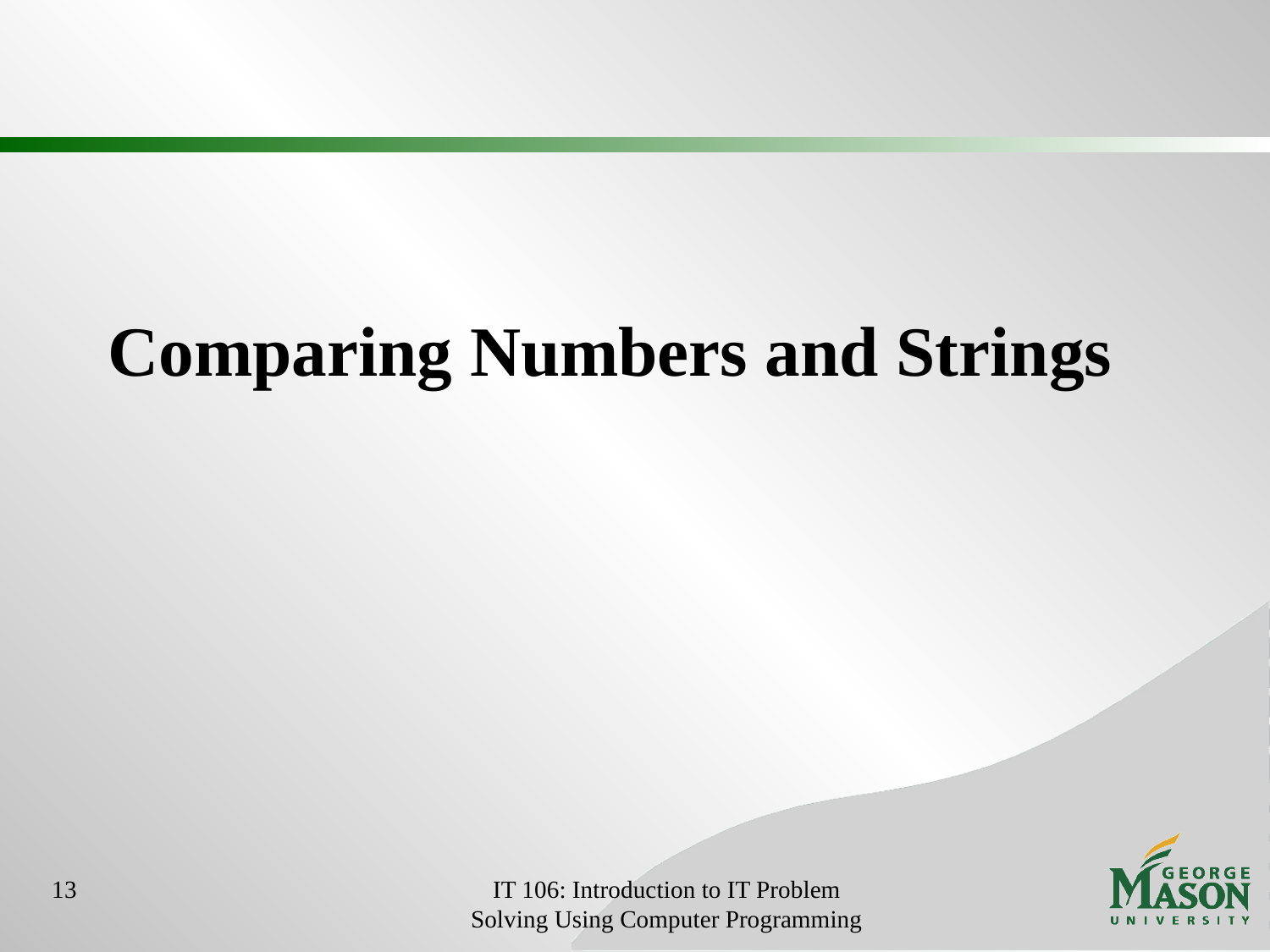

# Comparing Numbers and Strings
13
IT 106: Introduction to IT Problem Solving Using Computer Programming